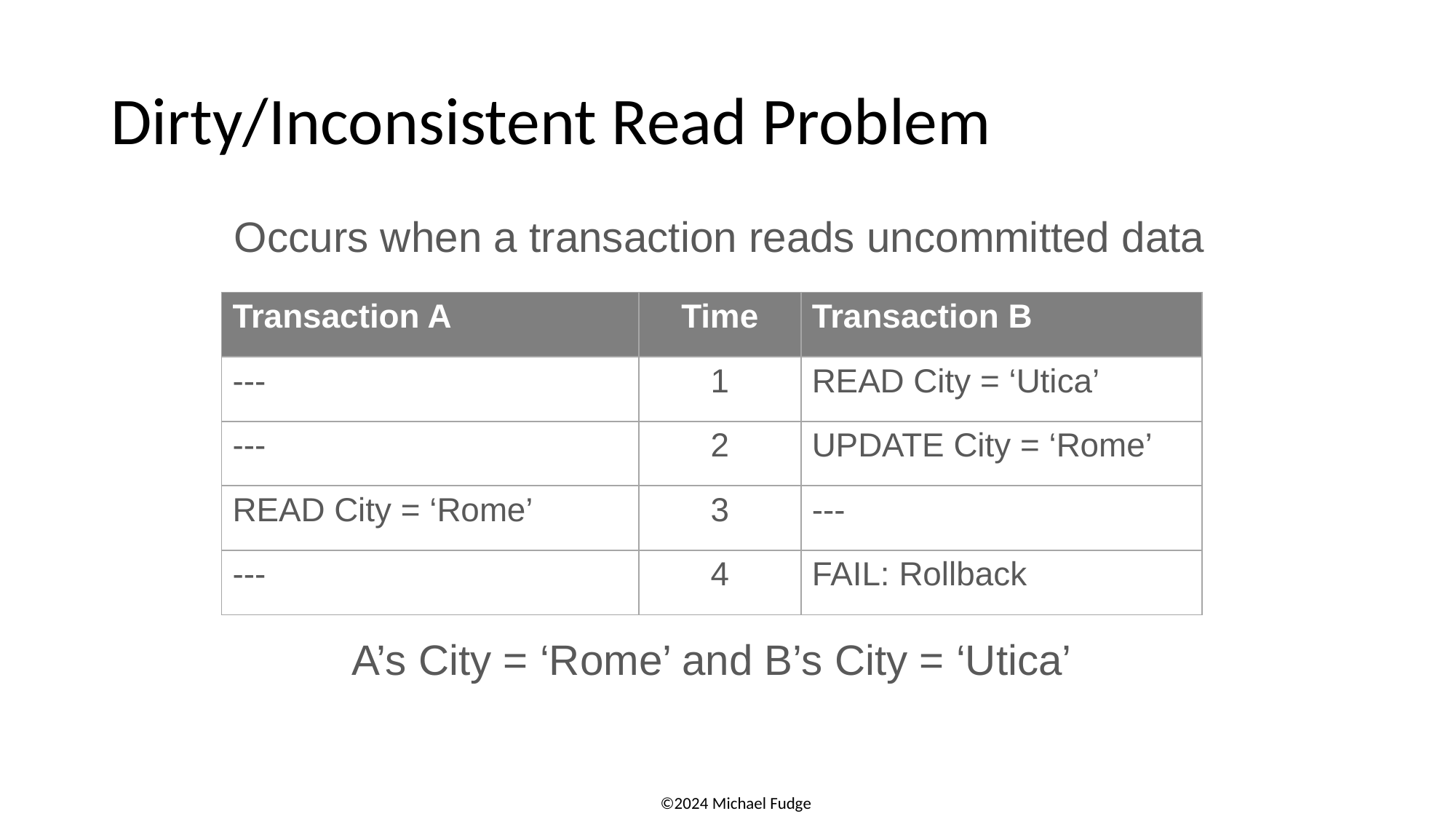

# Dirty/Inconsistent Read Problem
Occurs when a transaction reads uncommitted data
| Transaction A | Time | Transaction B |
| --- | --- | --- |
| --- | 1 | READ City = ‘Utica’ |
| --- | 2 | UPDATE City = ‘Rome’ |
| READ City = ‘Rome’ | 3 | --- |
| --- | 4 | FAIL: Rollback |
A’s City = ‘Rome’ and B’s City = ‘Utica’